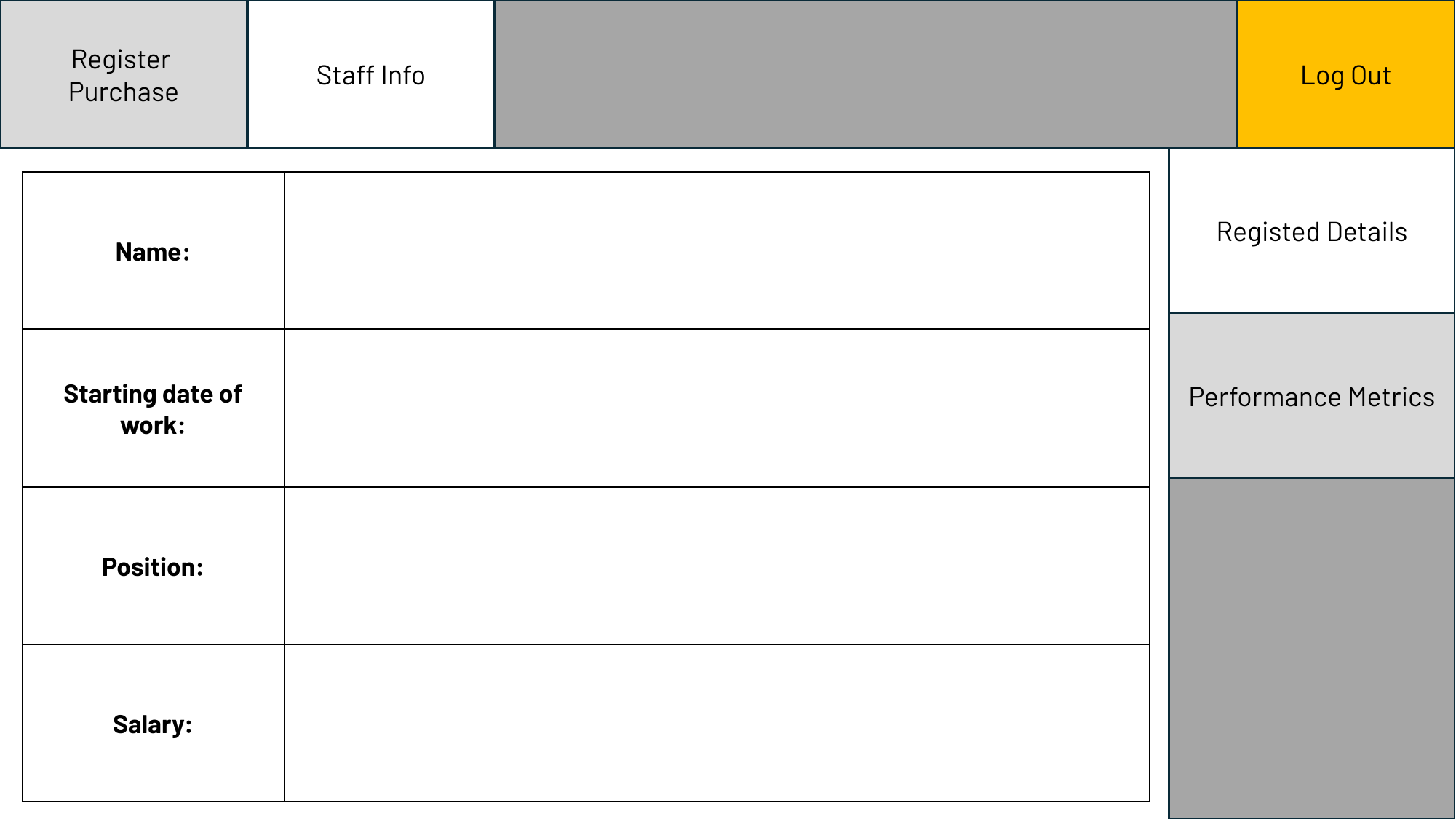

Staff Info
Log Out
Register
Purchase

Registed Details
| Name: |  |
| --- | --- |
| Starting date of work: |  |
| Position: |  |
| Salary: |  |
Performance Metrics